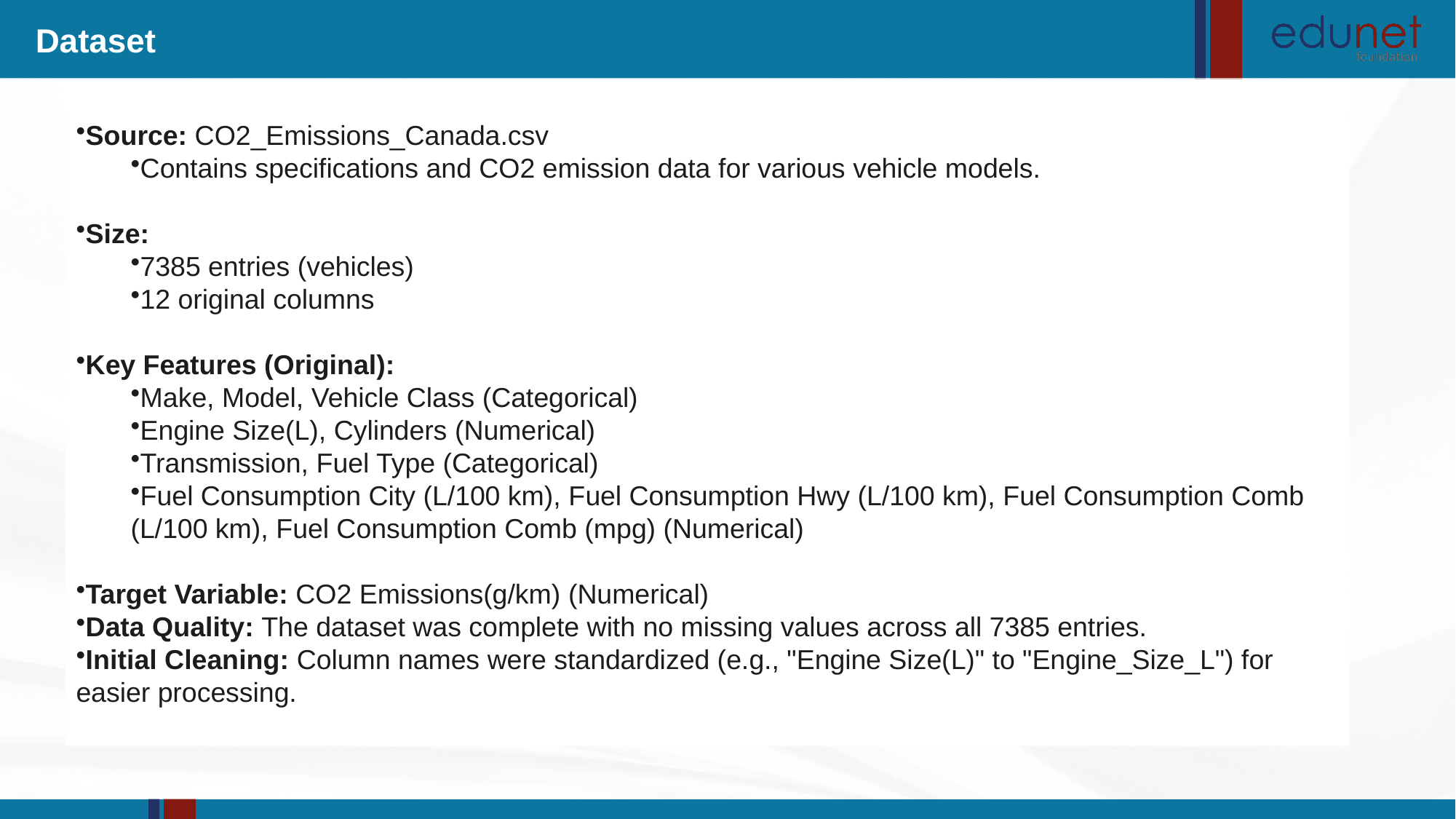

Dataset

Source: CO2_Emissions_Canada.csv
Contains specifications and CO2 emission data for various vehicle models.

Size:
7385 entries (vehicles)
12 original columns

Key Features (Original):
Make, Model, Vehicle Class (Categorical)
Engine Size(L), Cylinders (Numerical)
Transmission, Fuel Type (Categorical)
Fuel Consumption City (L/100 km), Fuel Consumption Hwy (L/100 km), Fuel Consumption Comb (L/100 km), Fuel Consumption Comb (mpg) (Numerical)

Target Variable: CO2 Emissions(g/km) (Numerical)
Data Quality: The dataset was complete with no missing values across all 7385 entries.
Initial Cleaning: Column names were standardized (e.g., "Engine Size(L)" to "Engine_Size_L") for easier processing.